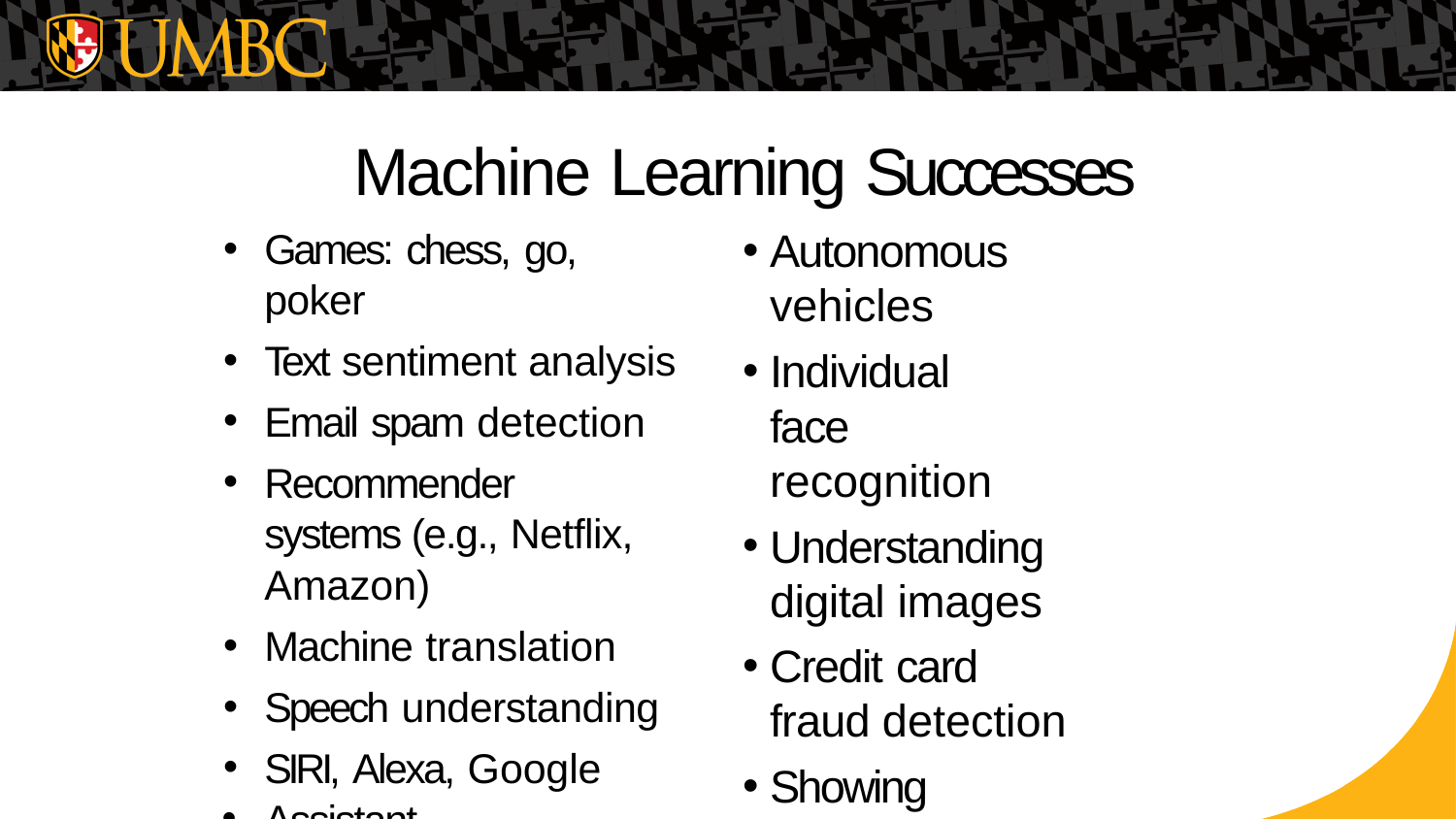

# Machine Learning Successes
Autonomous vehicles
Individual face recognition
Understanding digital images
Credit card fraud detection
Showing annoying ads
Games: chess, go, poker
Text sentiment analysis
Email spam detection
Recommender systems (e.g., Netflix, Amazon)
Machine translation
Speech understanding
SIRI, Alexa, Google
Assistant, …